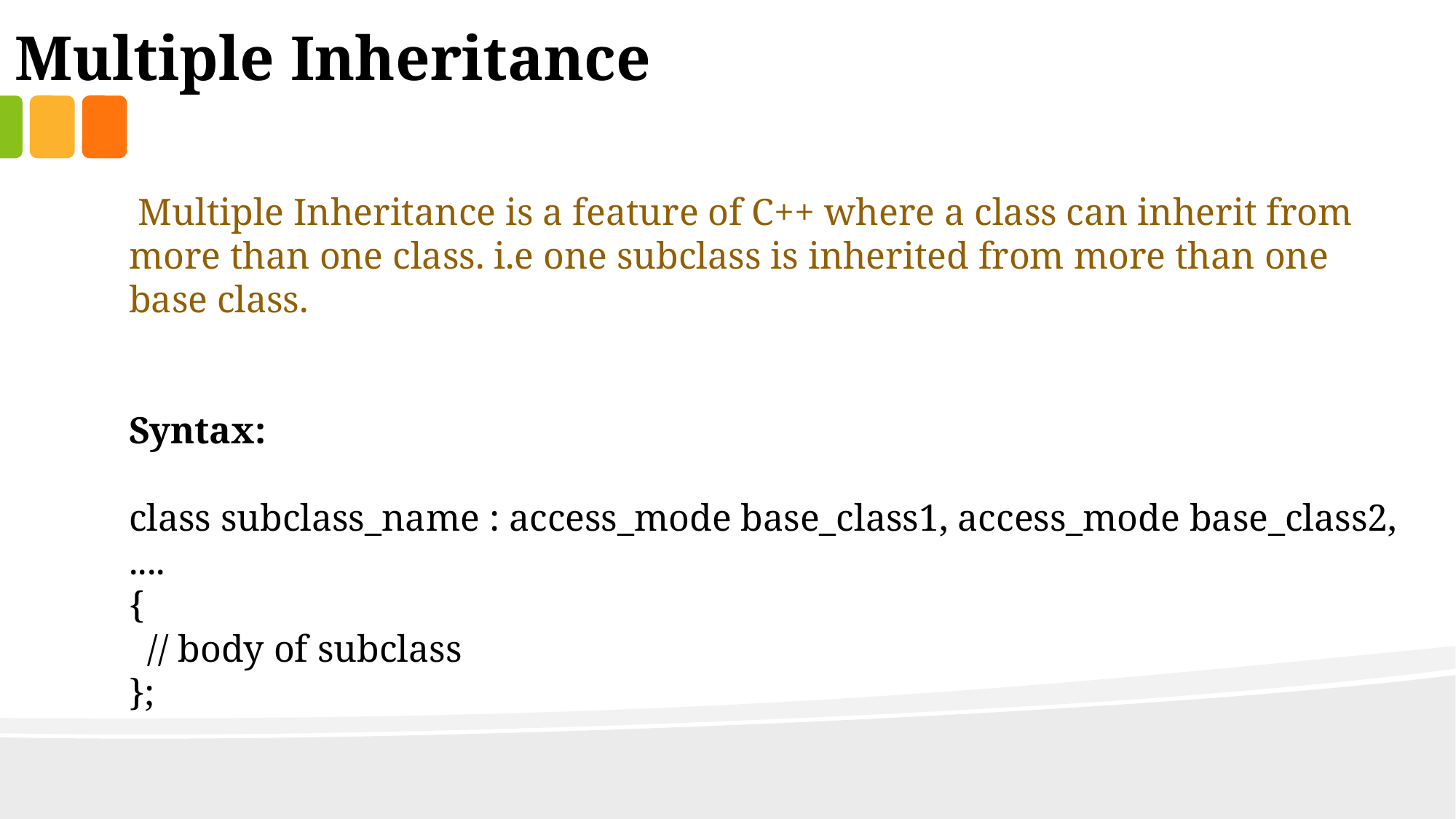

Multiple Inheritance
 Multiple Inheritance is a feature of C++ where a class can inherit from more than one class. i.e one subclass is inherited from more than one base class.

Syntax:

class subclass_name : access_mode base_class1, access_mode base_class2, ....
{
  // body of subclass
};